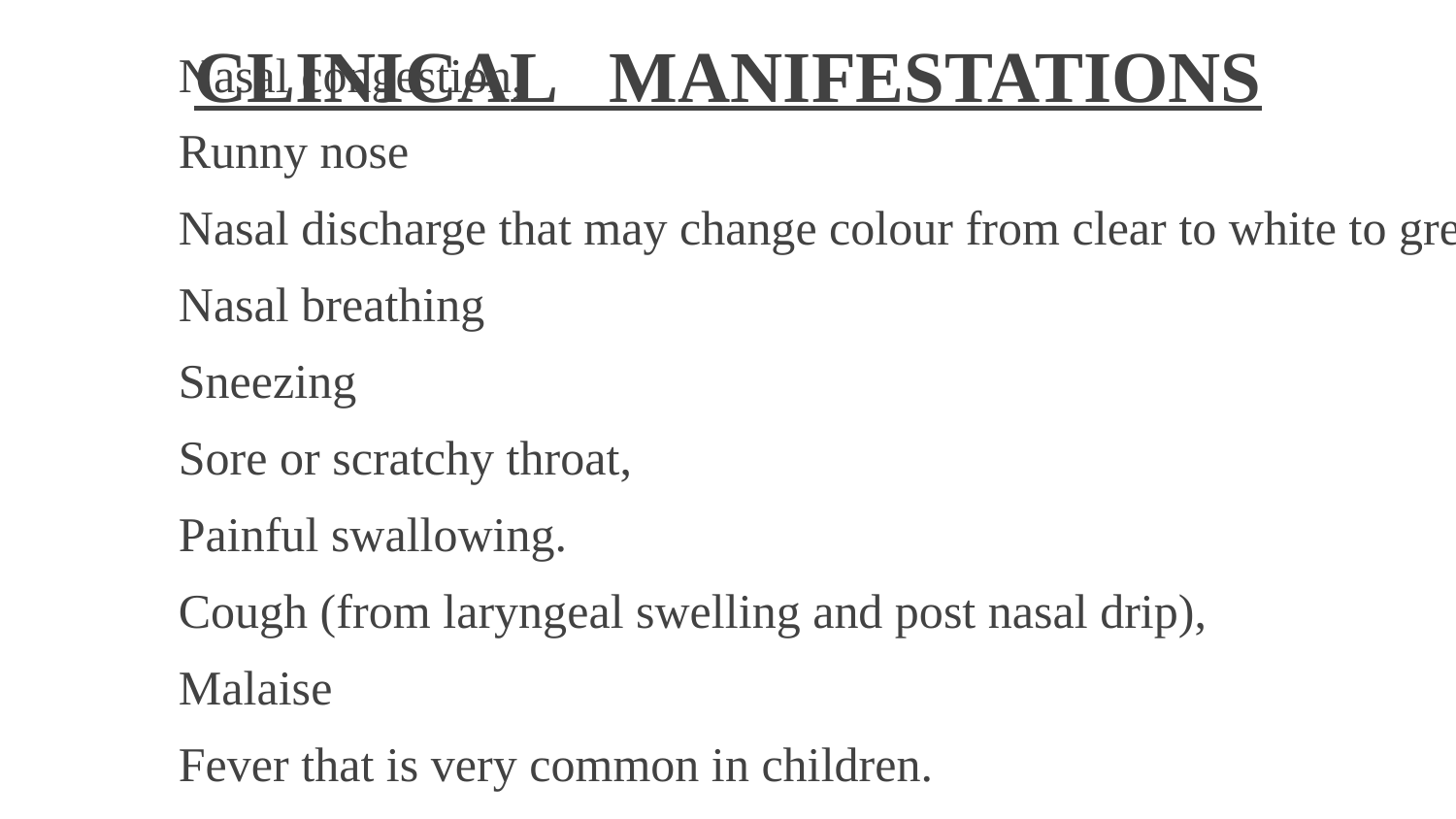

# CLINICAL   MANIFESTATIONS

Nasal congestion,
Runny nose
Nasal discharge that may change colour from clear to white to green.
Nasal breathing
Sneezing
Sore or scratchy throat,
Painful swallowing.
Cough (from laryngeal swelling and post nasal drip),
Malaise
Fever that is very common in children.